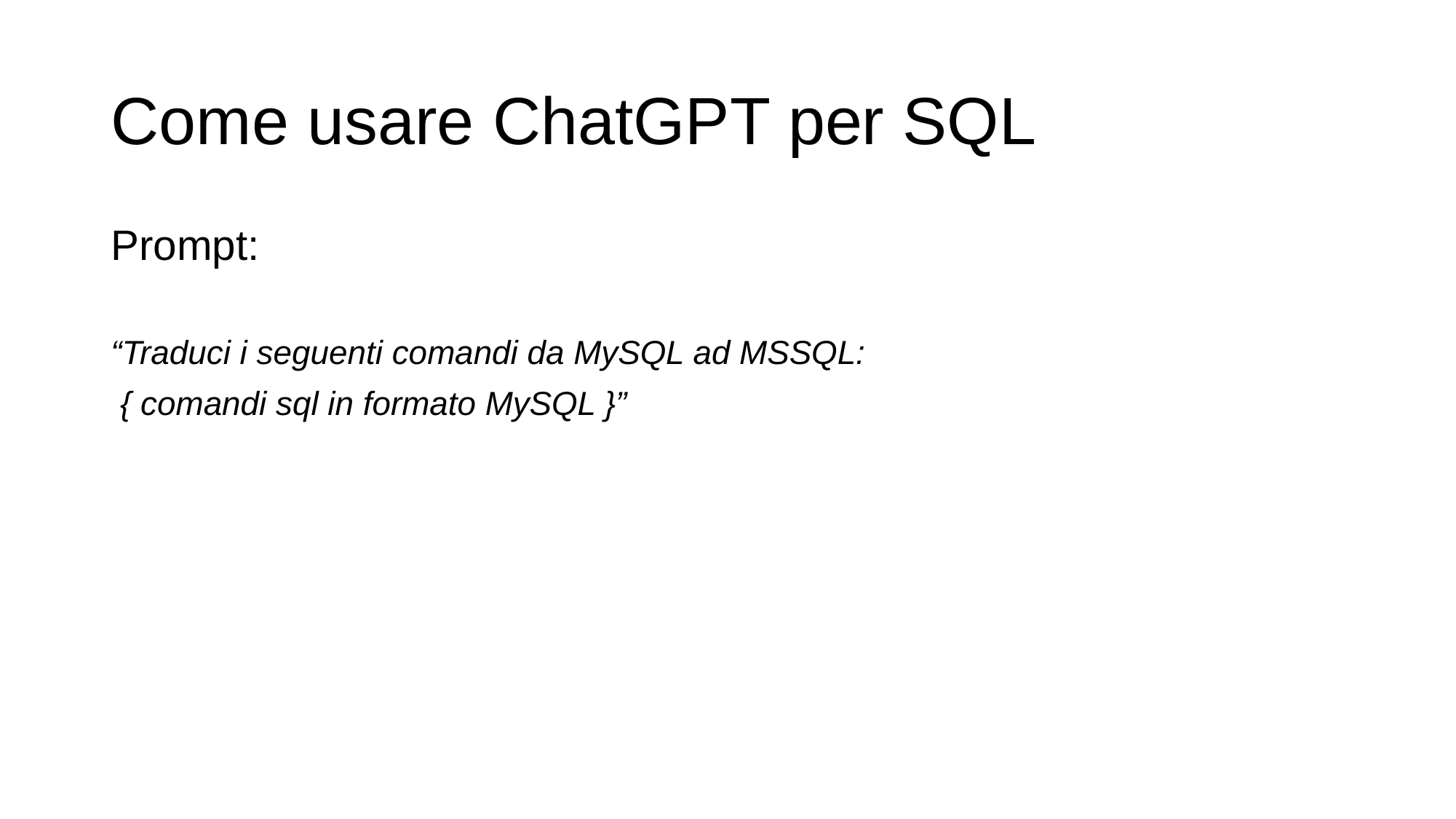

# Come usare ChatGPT per SQL
Prompt:
“Traduci i seguenti comandi da MySQL ad MSSQL:
 { comandi sql in formato MySQL }”